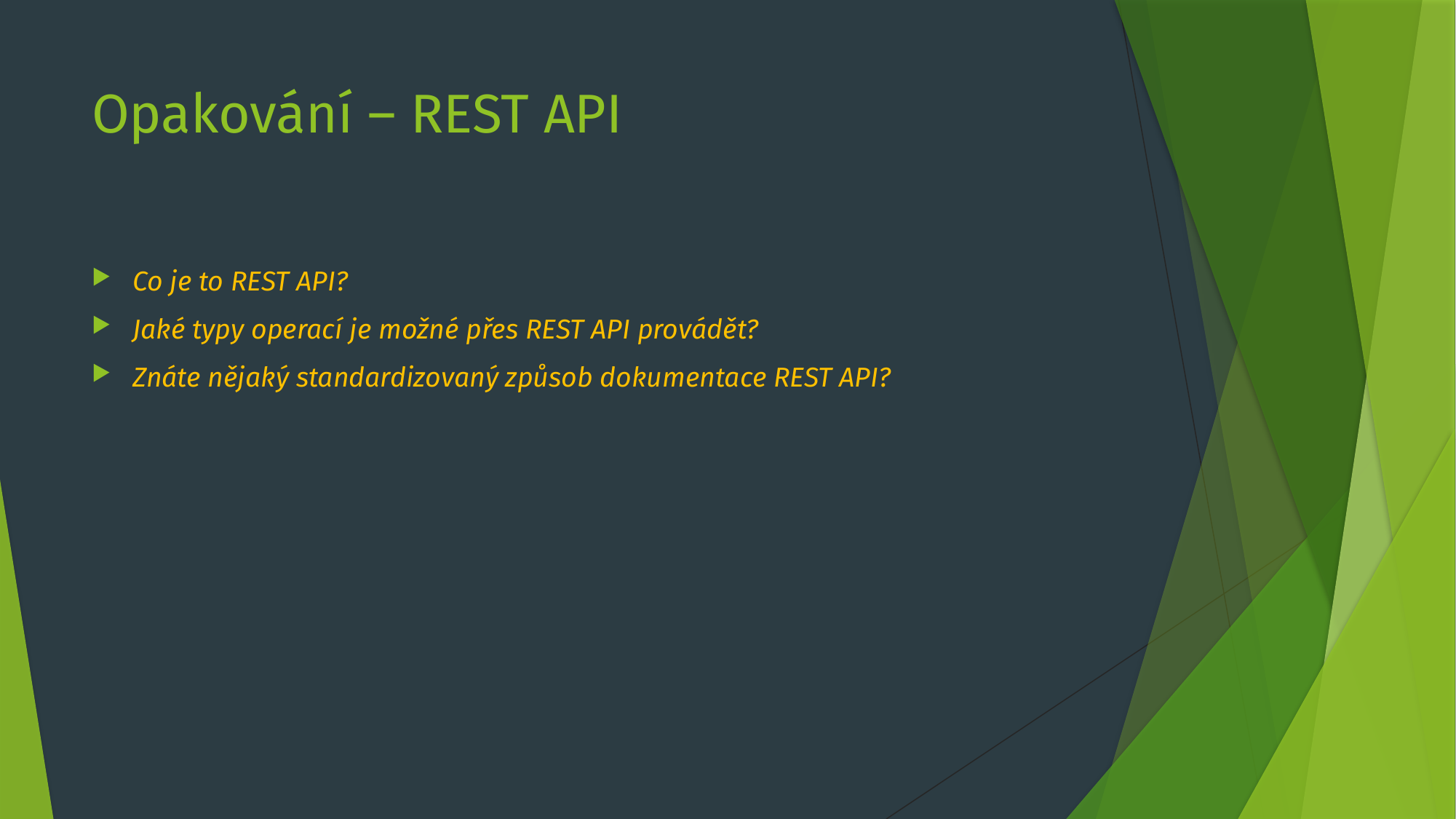

# Opakování – REST API
Co je to REST API?
Jaké typy operací je možné přes REST API provádět?
Znáte nějaký standardizovaný způsob dokumentace REST API?